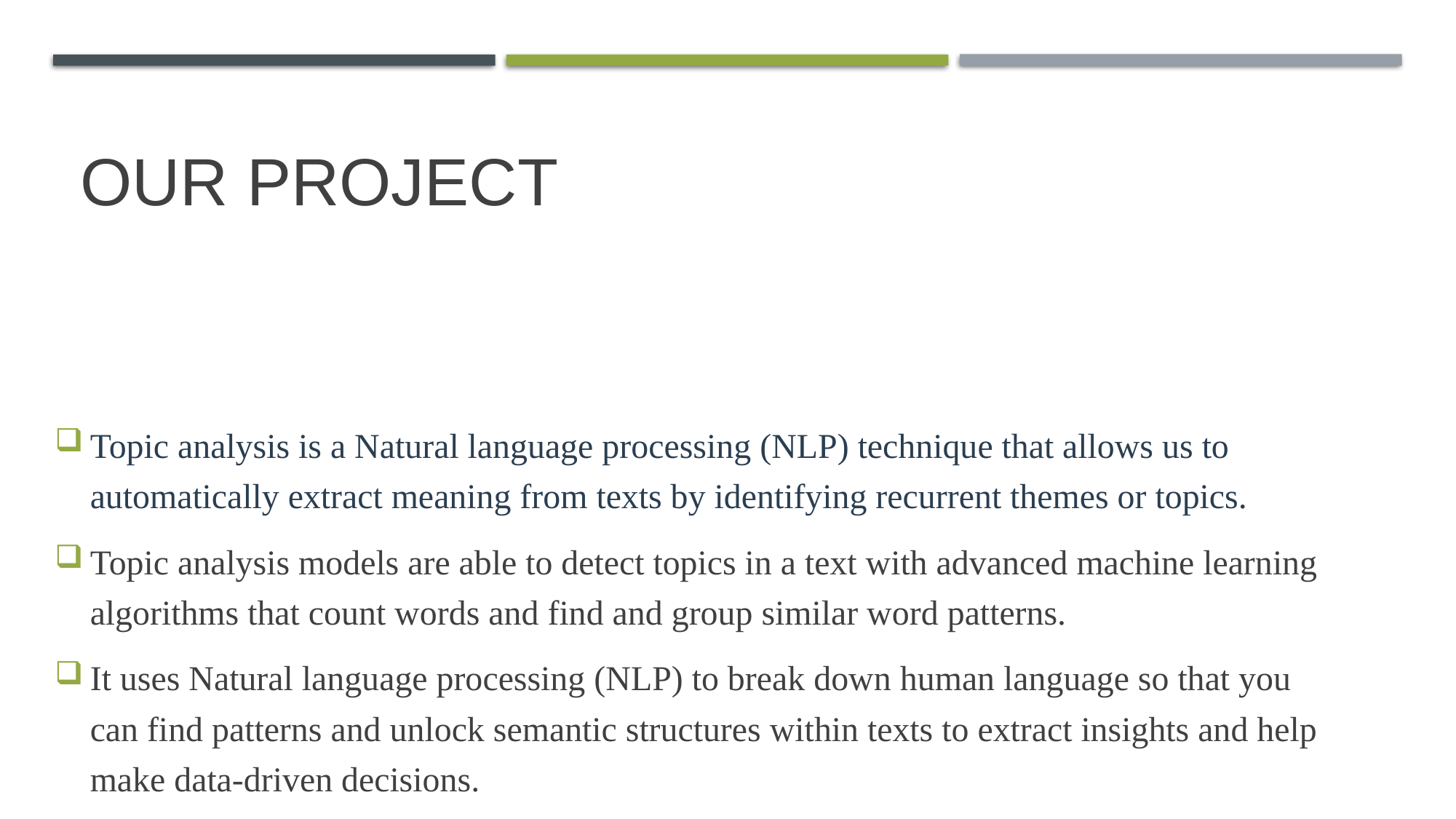

# OUR PROJECT
Topic analysis is a Natural language processing (NLP) technique that allows us to automatically extract meaning from texts by identifying recurrent themes or topics.
Topic analysis models are able to detect topics in a text with advanced machine learning algorithms that count words and find and group similar word patterns.
It uses Natural language processing (NLP) to break down human language so that you can find patterns and unlock semantic structures within texts to extract insights and help make data-driven decisions.
The main aim of our project is to extract the keywords from the documents which are being repeated using RNN (Recurrent Neural Network).